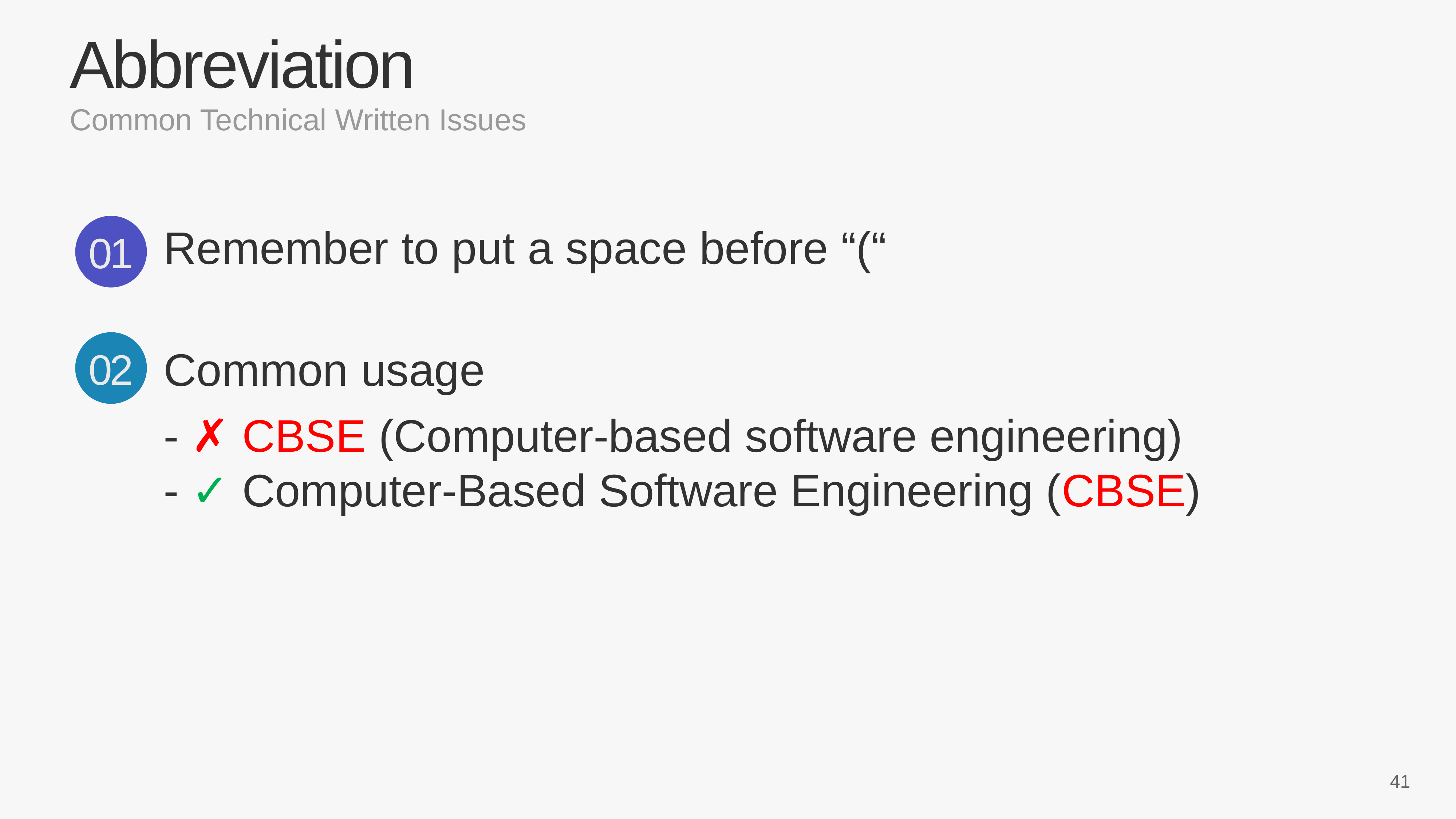

Abbreviation
Common Technical Written Issues
Remember to put a space before “(“
01
02
Common usage
- ✗ CBSE (Computer-based software engineering)
- ✓ Computer-Based Software Engineering (CBSE)
41